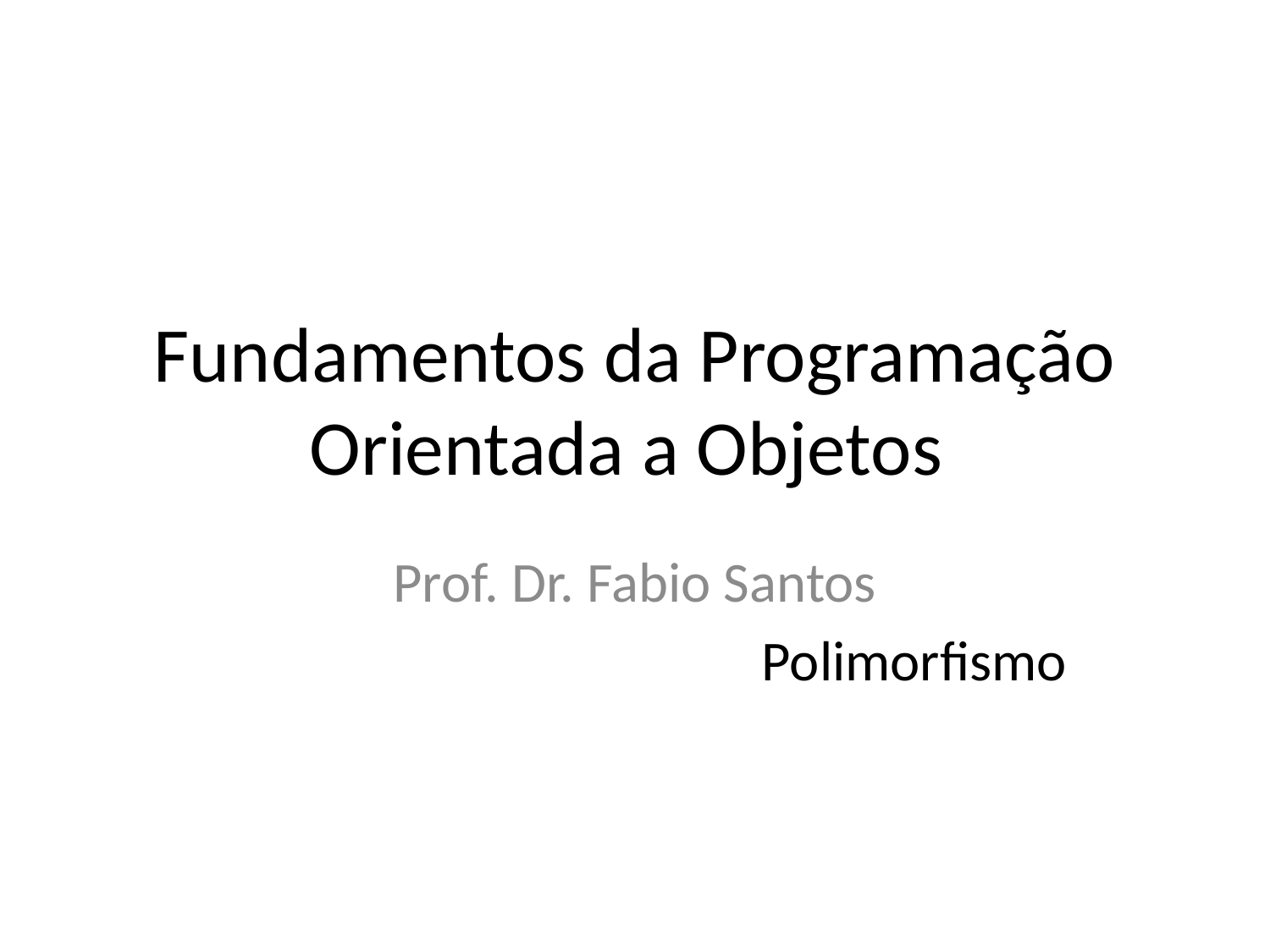

# Fundamentos da Programação Orientada a Objetos
Prof. Dr. Fabio Santos
Polimorfismo